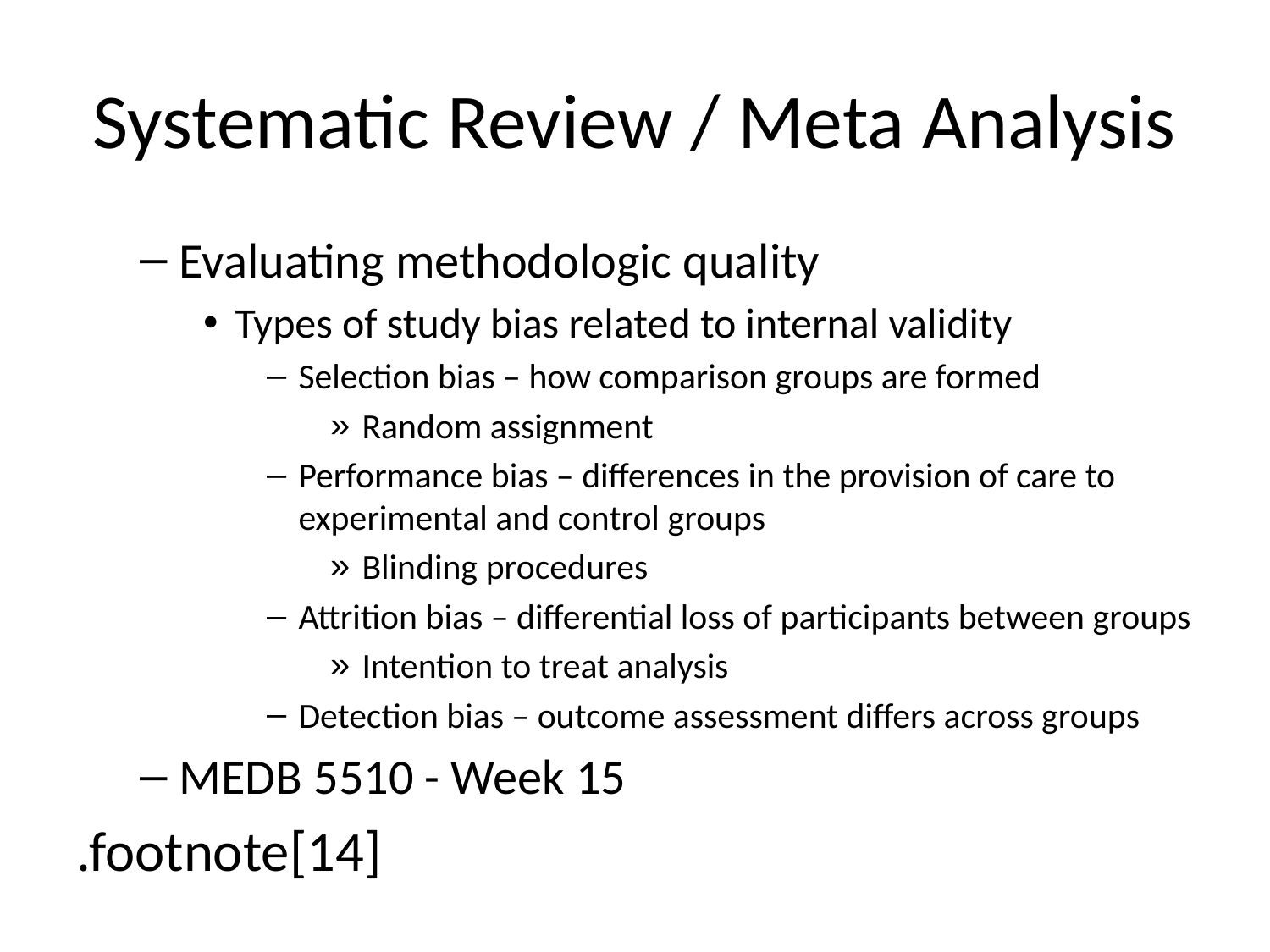

# Systematic Review / Meta Analysis
Evaluating methodologic quality
Types of study bias related to internal validity
Selection bias – how comparison groups are formed
Random assignment
Performance bias – differences in the provision of care to experimental and control groups
Blinding procedures
Attrition bias – differential loss of participants between groups
Intention to treat analysis
Detection bias – outcome assessment differs across groups
MEDB 5510 - Week 15
.footnote[14]